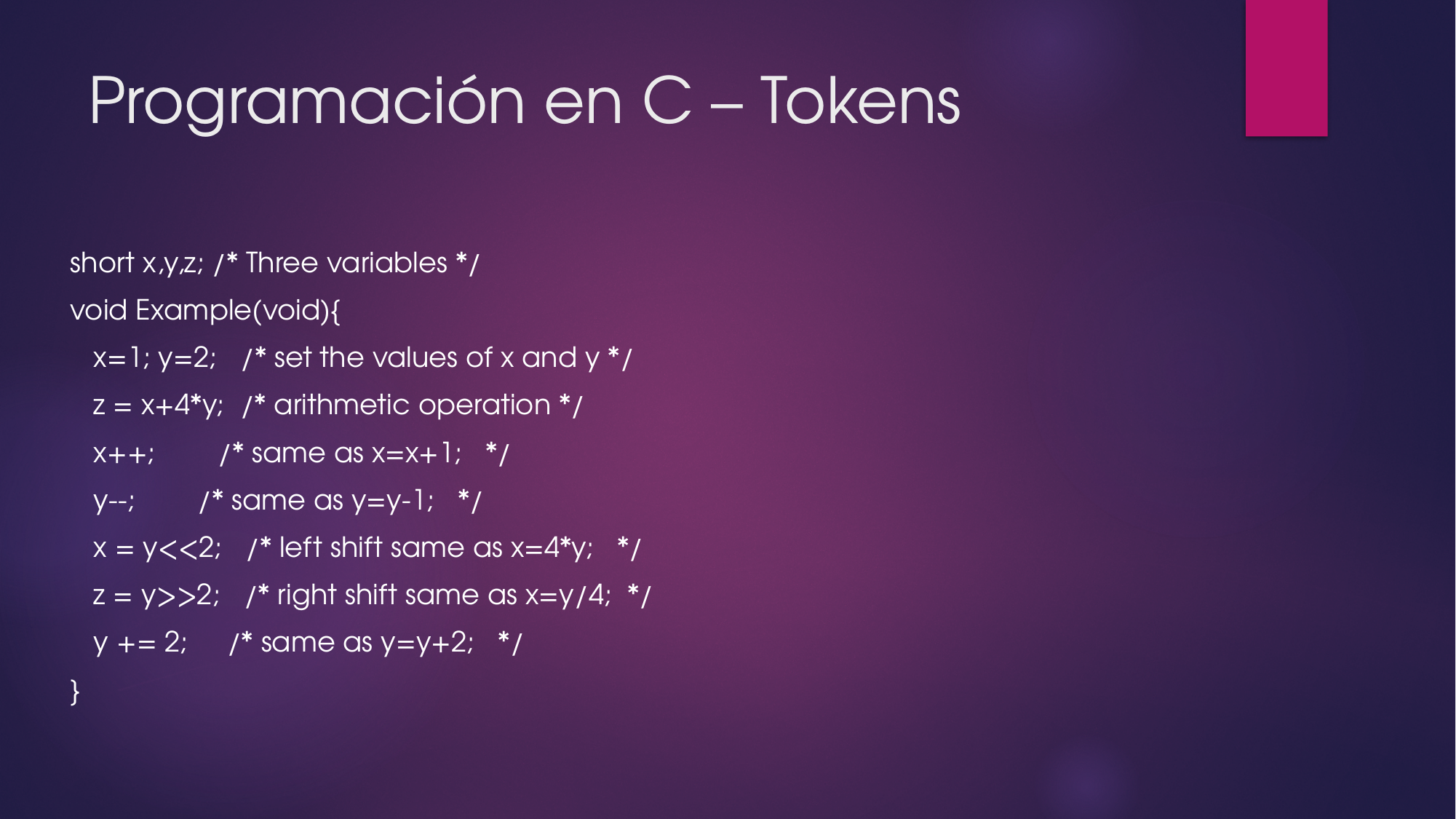

# Programación en C – Tokens
short x,y,z; /* Three variables */
void Example(void){
   x=1; y=2;   /* set the values of x and y */
   z = x+4*y;  /* arithmetic operation */
   x++;        /* same as x=x+1;   */
   y--;        /* same as y=y-1;   */
   x = y<<2;   /* left shift same as x=4*y;   */
   z = y>>2;   /* right shift same as x=y/4;  */
   y += 2;     /* same as y=y+2;   */
}